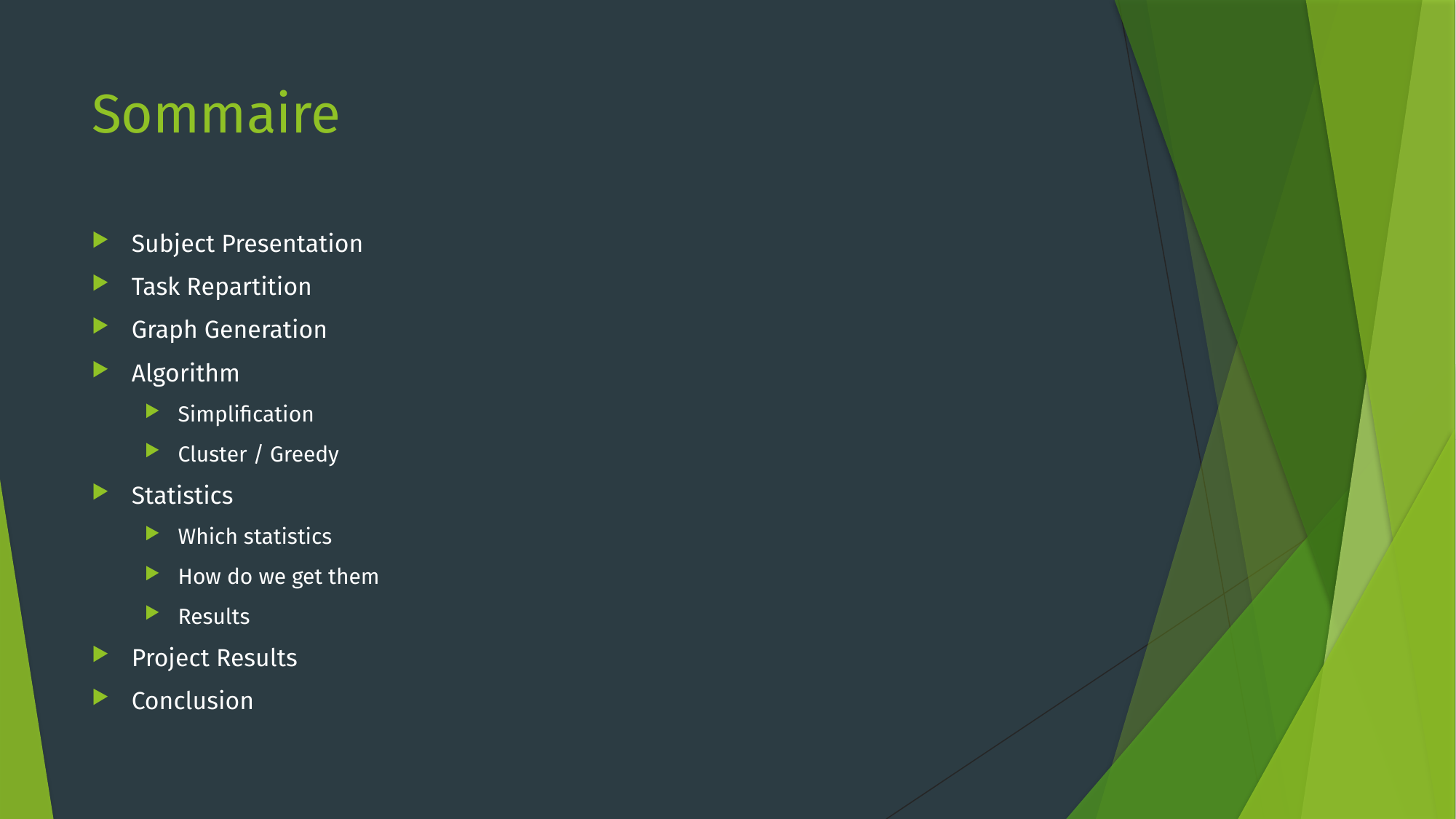

# Sommaire
Subject Presentation
Task Repartition
Graph Generation
Algorithm
Simplification
Cluster / Greedy
Statistics
Which statistics
How do we get them
Results
Project Results
Conclusion